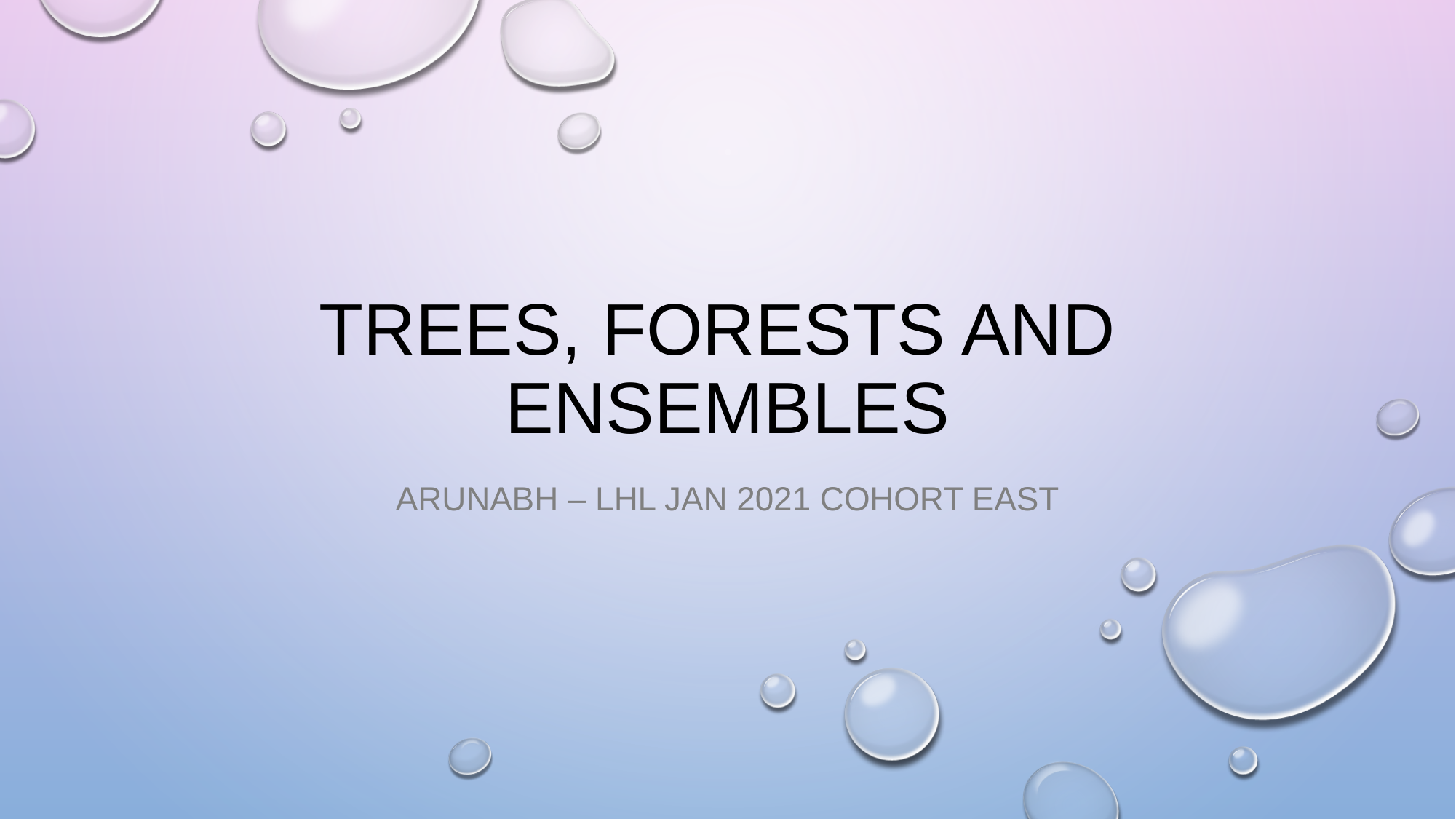

# Trees, forests and ENSEMBLES
Arunabh – LHL Jan 2021 Cohort East